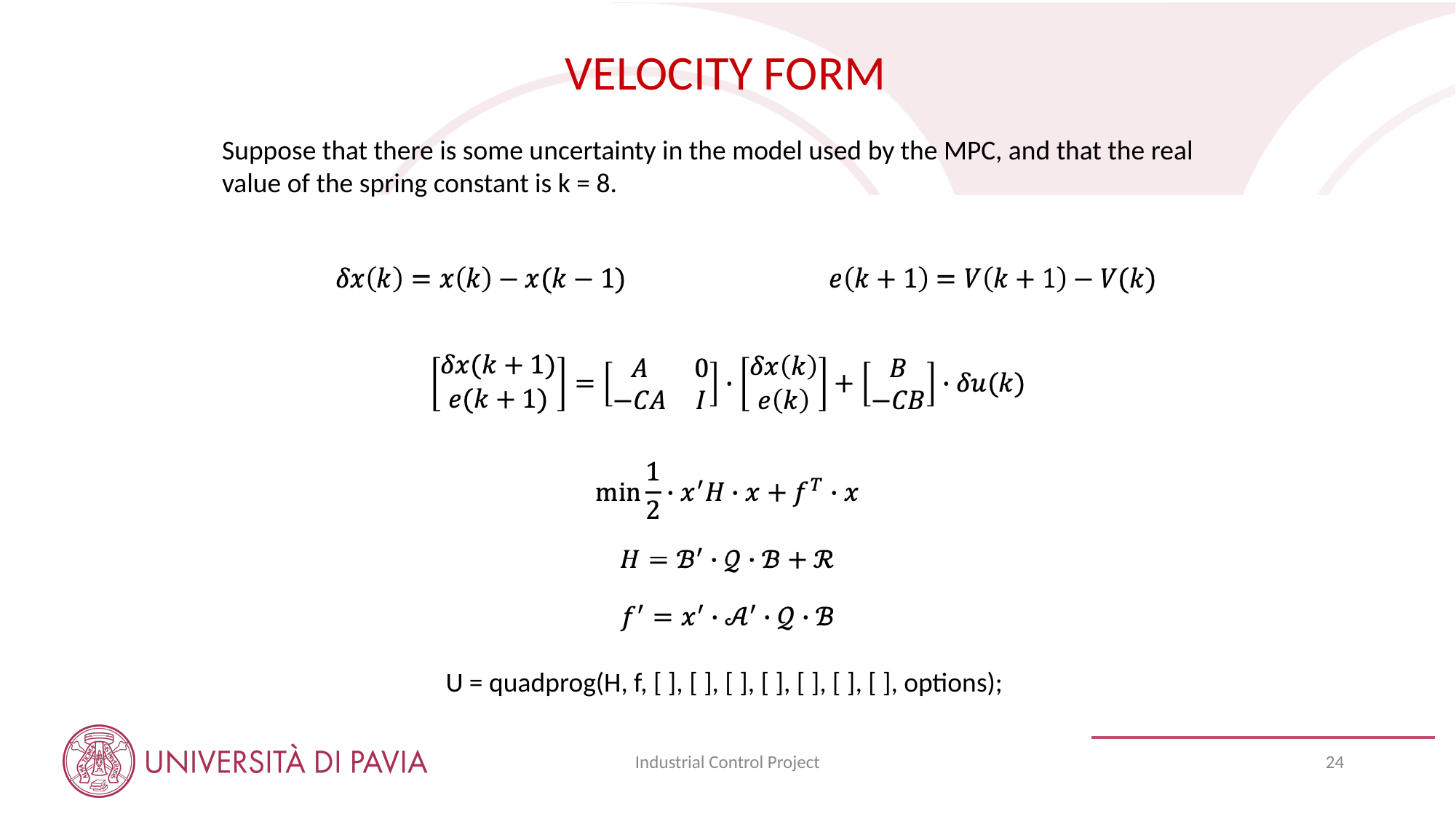

VELOCITY FORM
Suppose that there is some uncertainty in the model used by the MPC, and that the real
value of the spring constant is k = 8.

U = quadprog(H, f, [ ], [ ], [ ], [ ], [ ], [ ], [ ], options);
Industrial Control Project
24